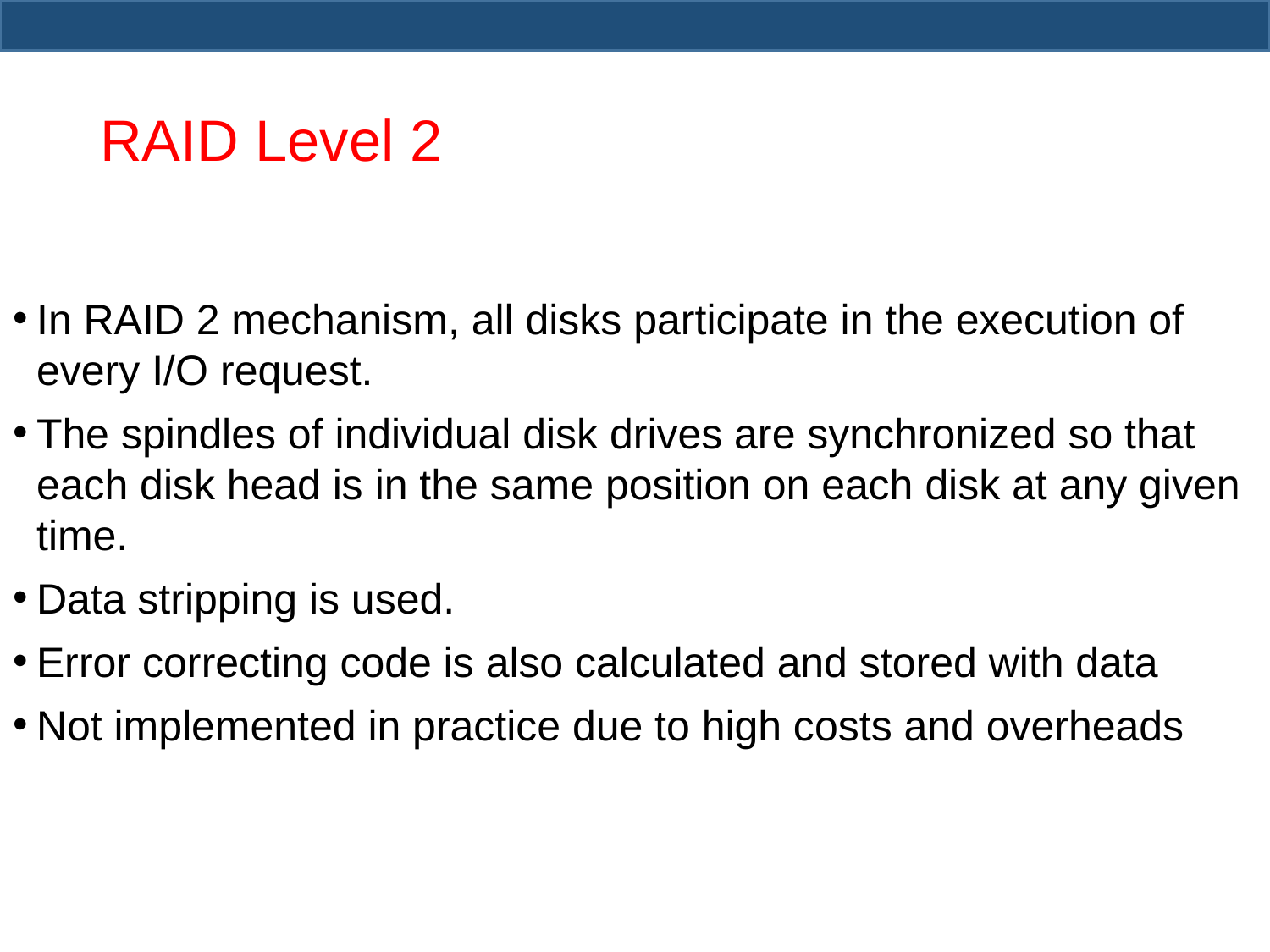

# RAID Level 2
In RAID 2 mechanism, all disks participate in the execution of every I/O request.
The spindles of individual disk drives are synchronized so that each disk head is in the same position on each disk at any given time.
Data stripping is used.
Error correcting code is also calculated and stored with data
Not implemented in practice due to high costs and overheads